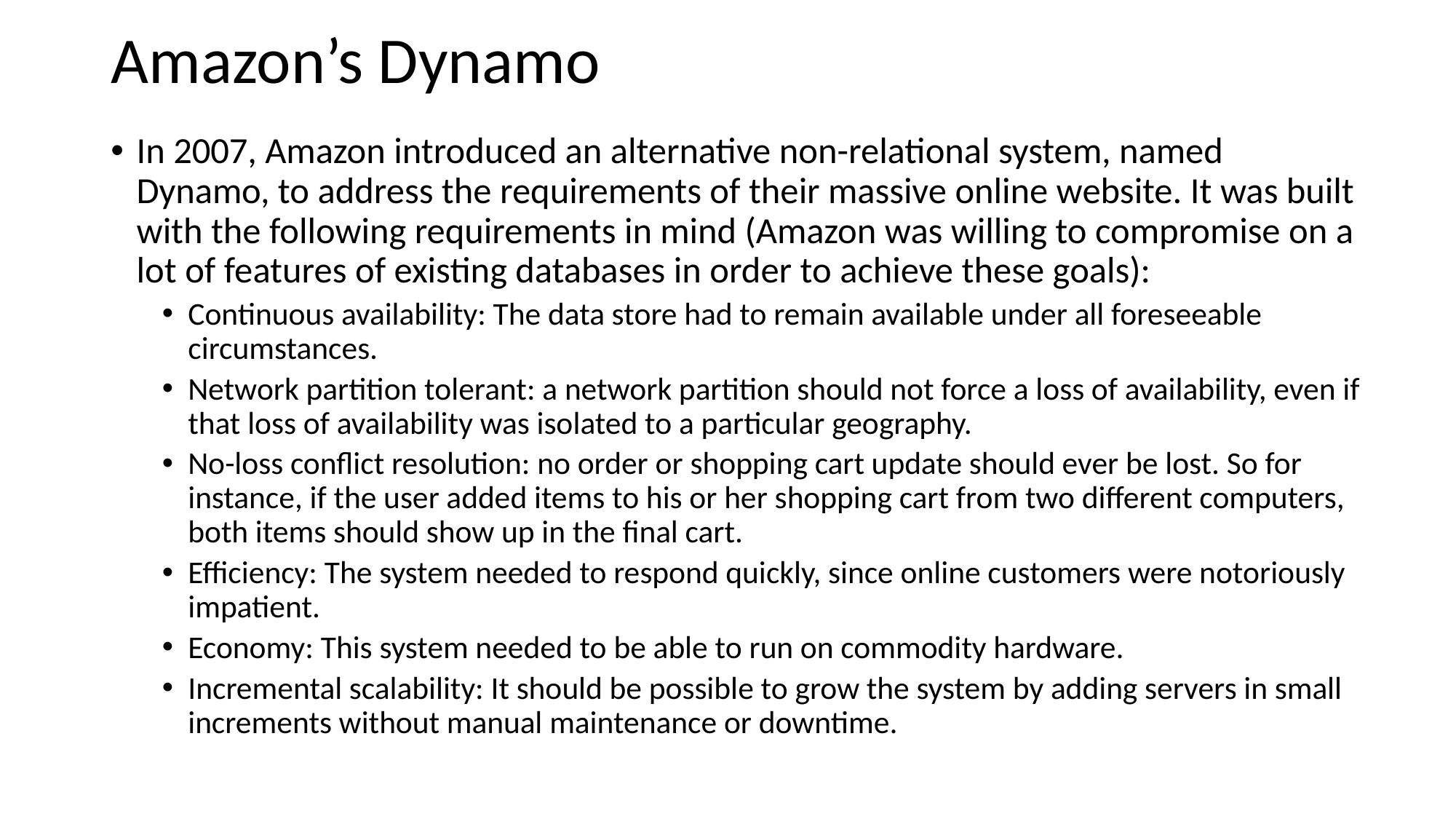

# Amazon’s Dynamo
In 2007, Amazon introduced an alternative non-relational system, named Dynamo, to address the requirements of their massive online website. It was built with the following requirements in mind (Amazon was willing to compromise on a lot of features of existing databases in order to achieve these goals):
Continuous availability: The data store had to remain available under all foreseeable circumstances.
Network partition tolerant: a network partition should not force a loss of availability, even if that loss of availability was isolated to a particular geography.
No-loss conflict resolution: no order or shopping cart update should ever be lost. So for instance, if the user added items to his or her shopping cart from two different computers, both items should show up in the final cart.
Efficiency: The system needed to respond quickly, since online customers were notoriously impatient.
Economy: This system needed to be able to run on commodity hardware.
Incremental scalability: It should be possible to grow the system by adding servers in small increments without manual maintenance or downtime.